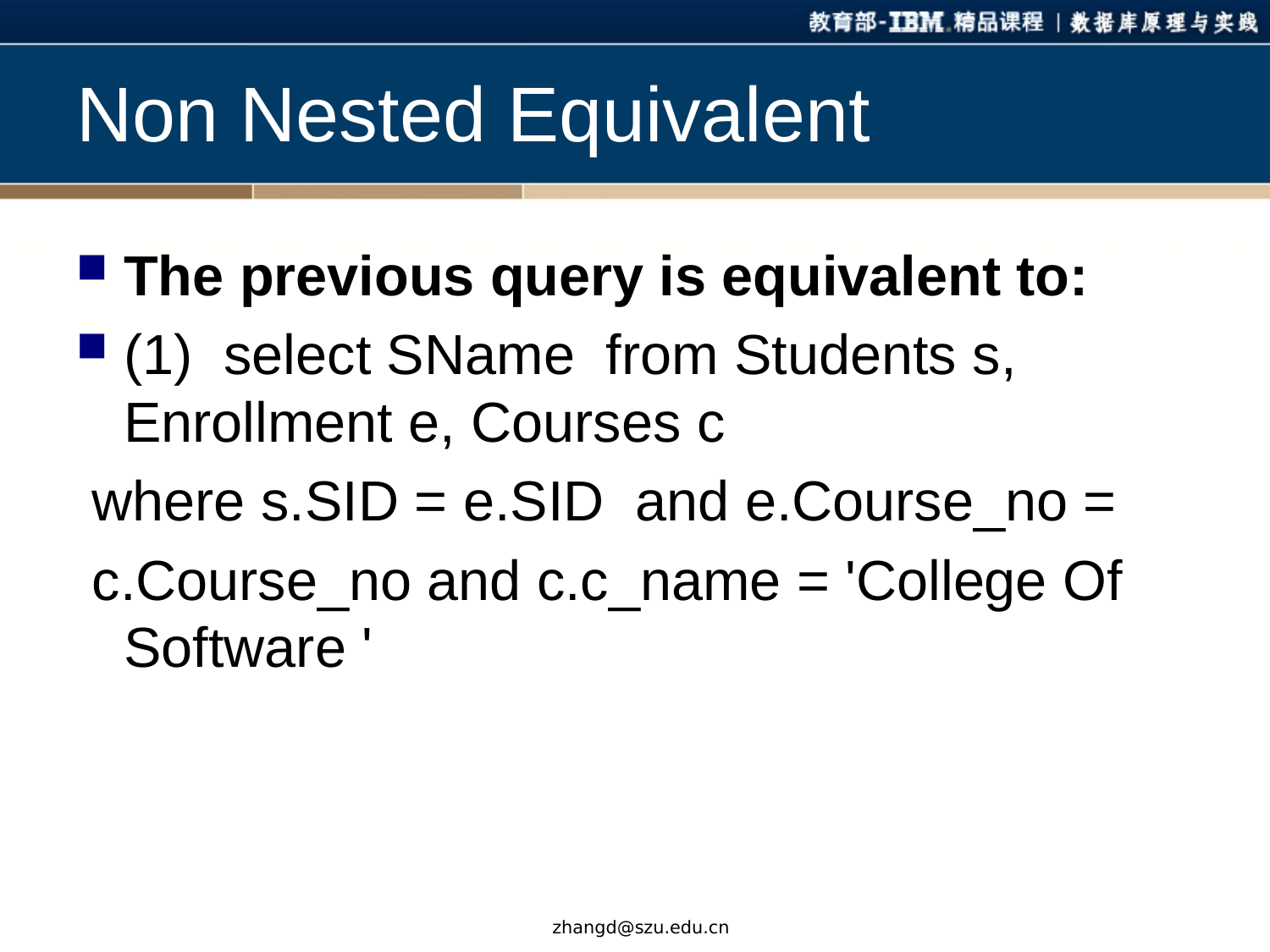

# Non Nested Equivalent
The previous query is equivalent to:
(1)  select SName  from Students s, Enrollment e, Courses c
 where s.SID = e.SID  and e.Course_no =
 c.Course_no and c.c_name = 'College Of Software '